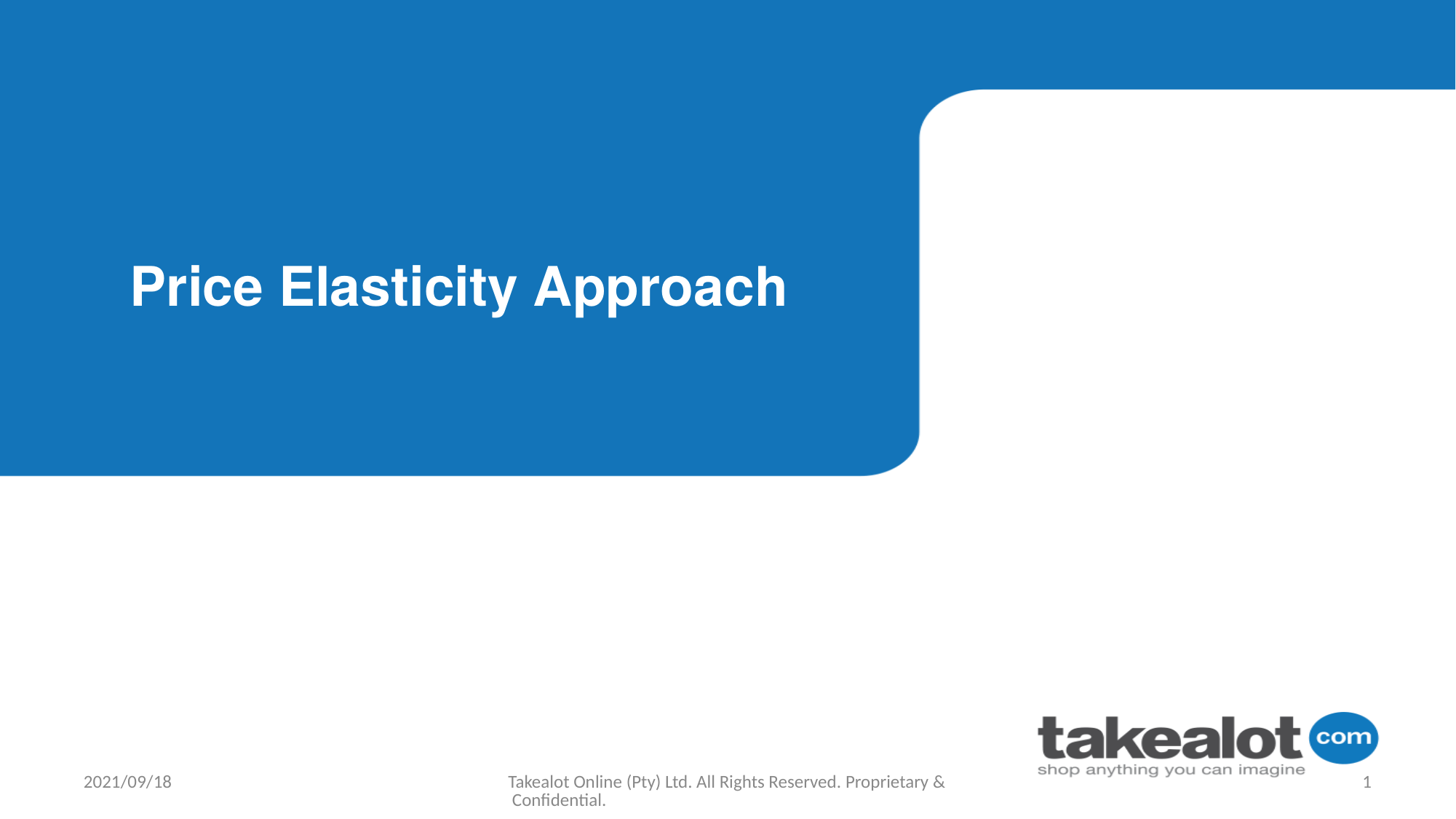

Price Elasticity Approach

2021/09/18
Takealot Online (Pty) Ltd. All Rights Reserved. Proprietary & Confidential.
1